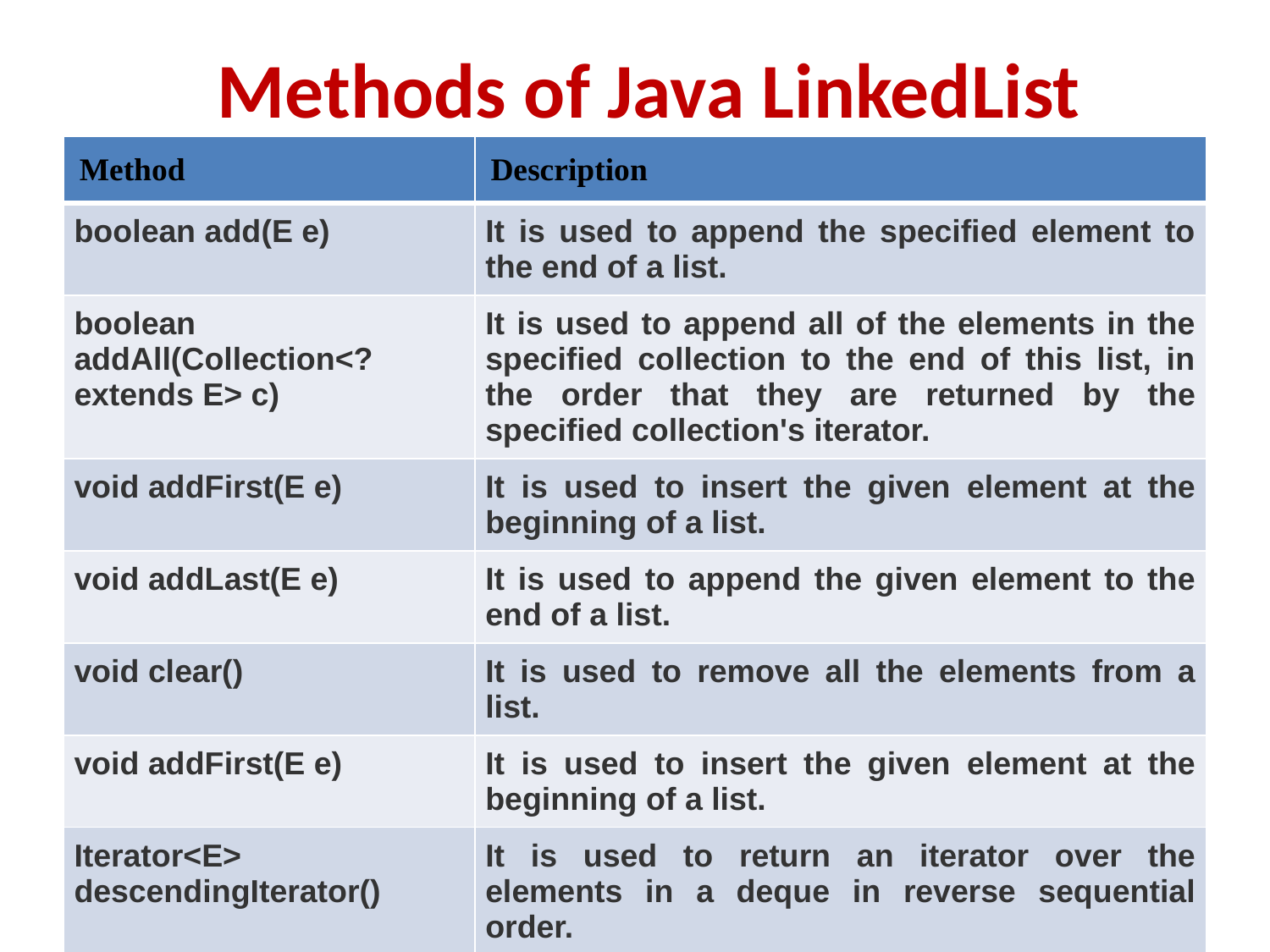

# Methods of Java LinkedList
| Method | Description |
| --- | --- |
| boolean add(E e) | It is used to append the specified element to the end of a list. |
| boolean addAll(Collection<? extends E> c) | It is used to append all of the elements in the specified collection to the end of this list, in the order that they are returned by the specified collection's iterator. |
| void addFirst(E e) | It is used to insert the given element at the beginning of a list. |
| void addLast(E e) | It is used to append the given element to the end of a list. |
| void clear() | It is used to remove all the elements from a list. |
| void addFirst(E e) | It is used to insert the given element at the beginning of a list. |
| Iterator<E> descendingIterator() | It is used to return an iterator over the elements in a deque in reverse sequential order. |
Department of Computer Science ,ABES Engineering College